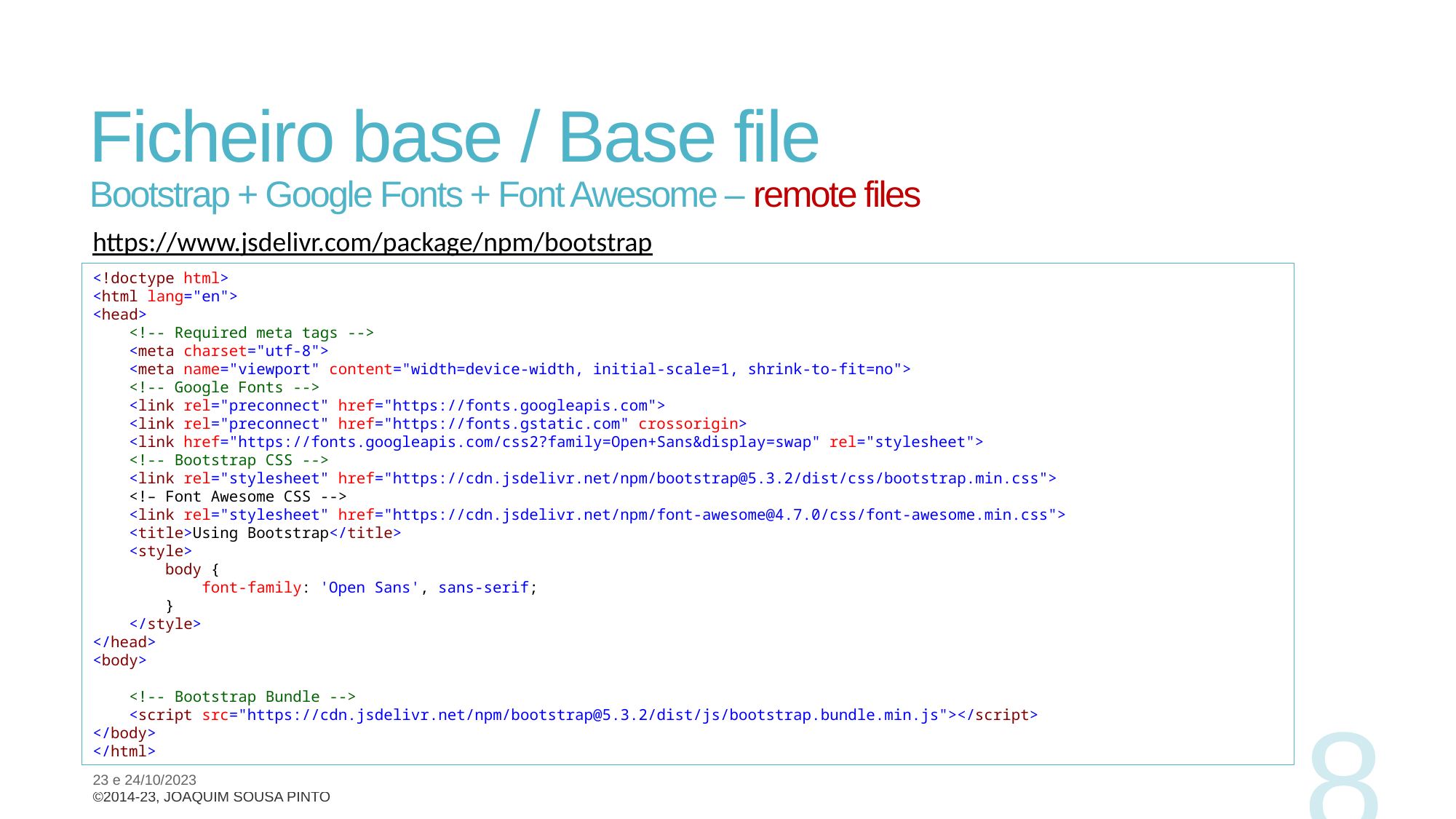

# Ficheiro base / Base file Bootstrap + Google Fonts + Font Awesome – remote files
https://www.jsdelivr.com/package/npm/bootstrap
<!doctype html>
<html lang="en">
<head>
    <!-- Required meta tags -->
    <meta charset="utf-8">
    <meta name="viewport" content="width=device-width, initial-scale=1, shrink-to-fit=no">
    <!-- Google Fonts -->
    <link rel="preconnect" href="https://fonts.googleapis.com">
    <link rel="preconnect" href="https://fonts.gstatic.com" crossorigin>
    <link href="https://fonts.googleapis.com/css2?family=Open+Sans&display=swap" rel="stylesheet">
    <!-- Bootstrap CSS -->
    <link rel="stylesheet" href="https://cdn.jsdelivr.net/npm/bootstrap@5.3.2/dist/css/bootstrap.min.css">
    <!– Font Awesome CSS -->
    <link rel="stylesheet" href="https://cdn.jsdelivr.net/npm/font-awesome@4.7.0/css/font-awesome.min.css">
    <title>Using Bootstrap</title>
    <style>
        body {
            font-family: 'Open Sans', sans-serif;
        }
    </style>
</head>
<body>

    <!-- Bootstrap Bundle -->
    <script src="https://cdn.jsdelivr.net/npm/bootstrap@5.3.2/dist/js/bootstrap.bundle.min.js"></script>
</body>
</html>
8
23 e 24/10/2023
©2014-23, Joaquim Sousa Pinto